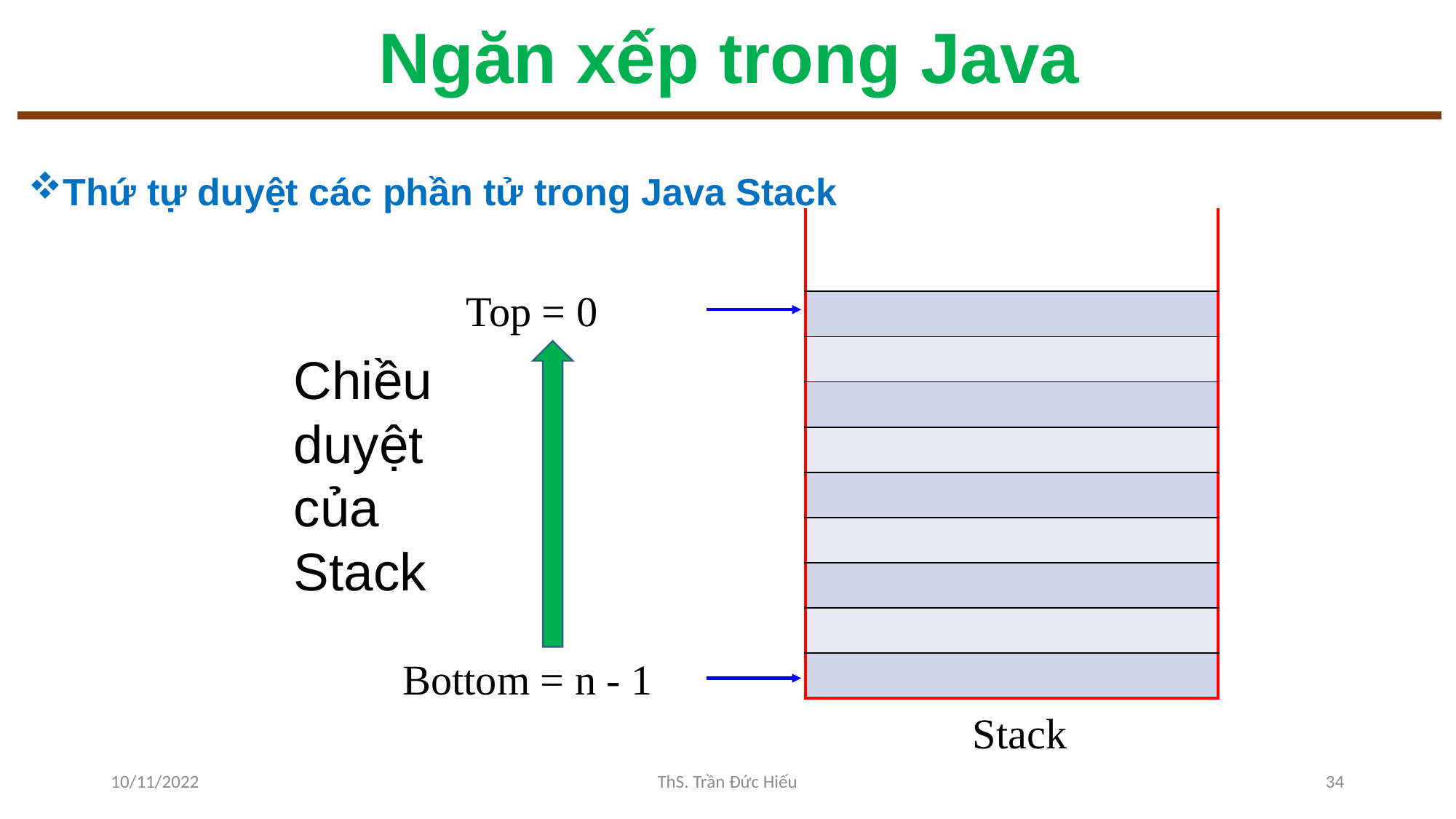

# Ngăn xếp trong Java
Thứ tự duyệt các phần tử trong Java Stack

|  |
| --- |
|  |
|  |
|  |
|  |
|  |
|  |
|  |
|  |
|  |
Top = 0
Chiều duyệt của Stack

Bottom = n - 1
Stack
10/11/2022
ThS. Trần Đức Hiếu
34